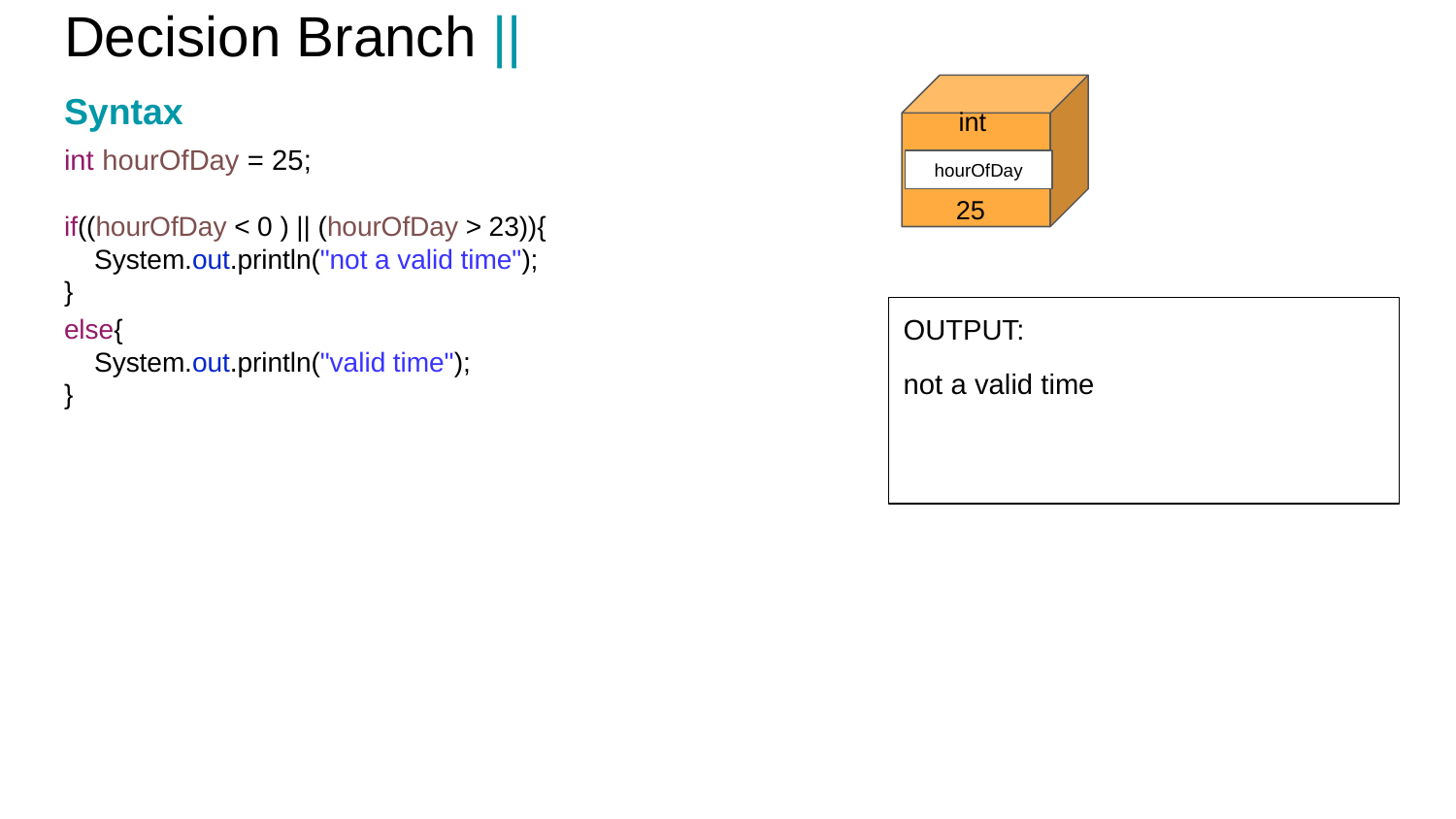

# Decision Branch ||
Syntax

int
int hourOfDay = 25;

if((hourOfDay < 0 ) || (hourOfDay > 23)){
    System.out.println("not a valid time");
}
else{
    System.out.println("valid time");
}

hourOfDay
25
OUTPUT:
not a valid time